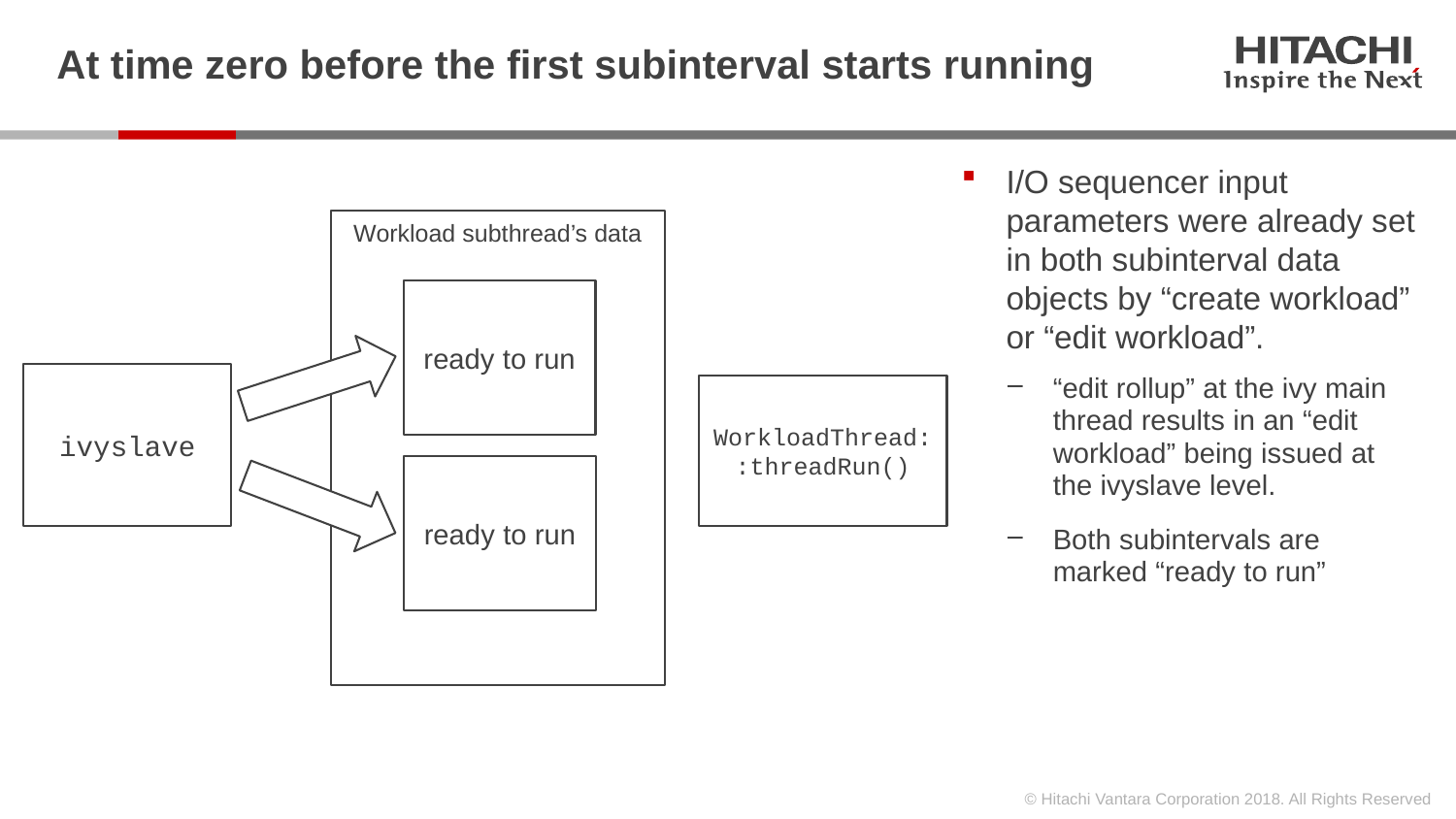

# At time zero before the first subinterval starts running
I/O sequencer input parameters were already set in both subinterval data objects by “create workload” or “edit workload”.
“edit rollup” at the ivy main thread results in an “edit workload” being issued at the ivyslave level.
Both subintervals are marked “ready to run”
Workload subthread’s data
ready to run

ivyslave
WorkloadThread::threadRun()
ready to run